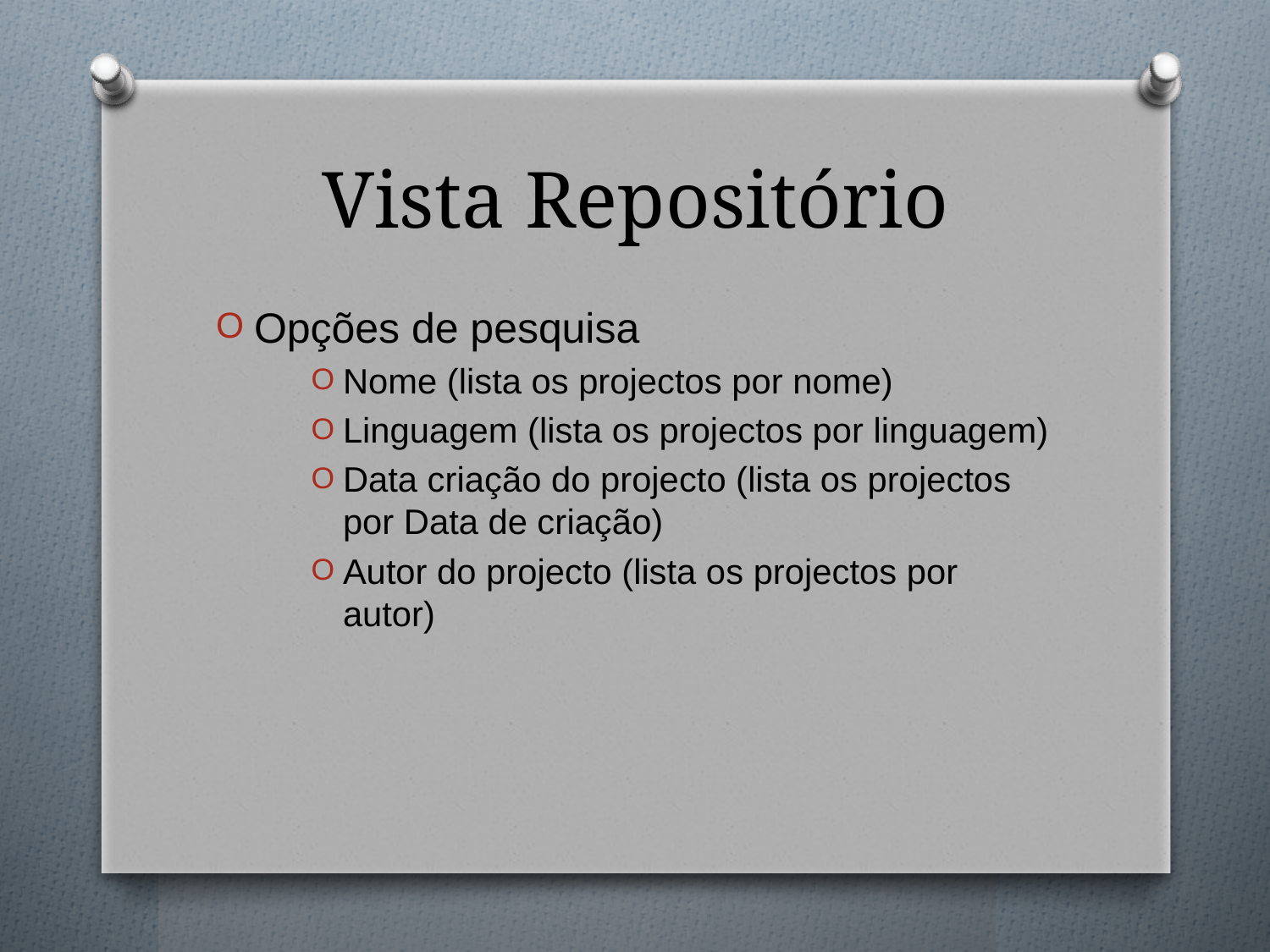

# Vista Repositório
Opções de pesquisa
Nome (lista os projectos por nome)
Linguagem (lista os projectos por linguagem)
Data criação do projecto (lista os projectos por Data de criação)
Autor do projecto (lista os projectos por autor)